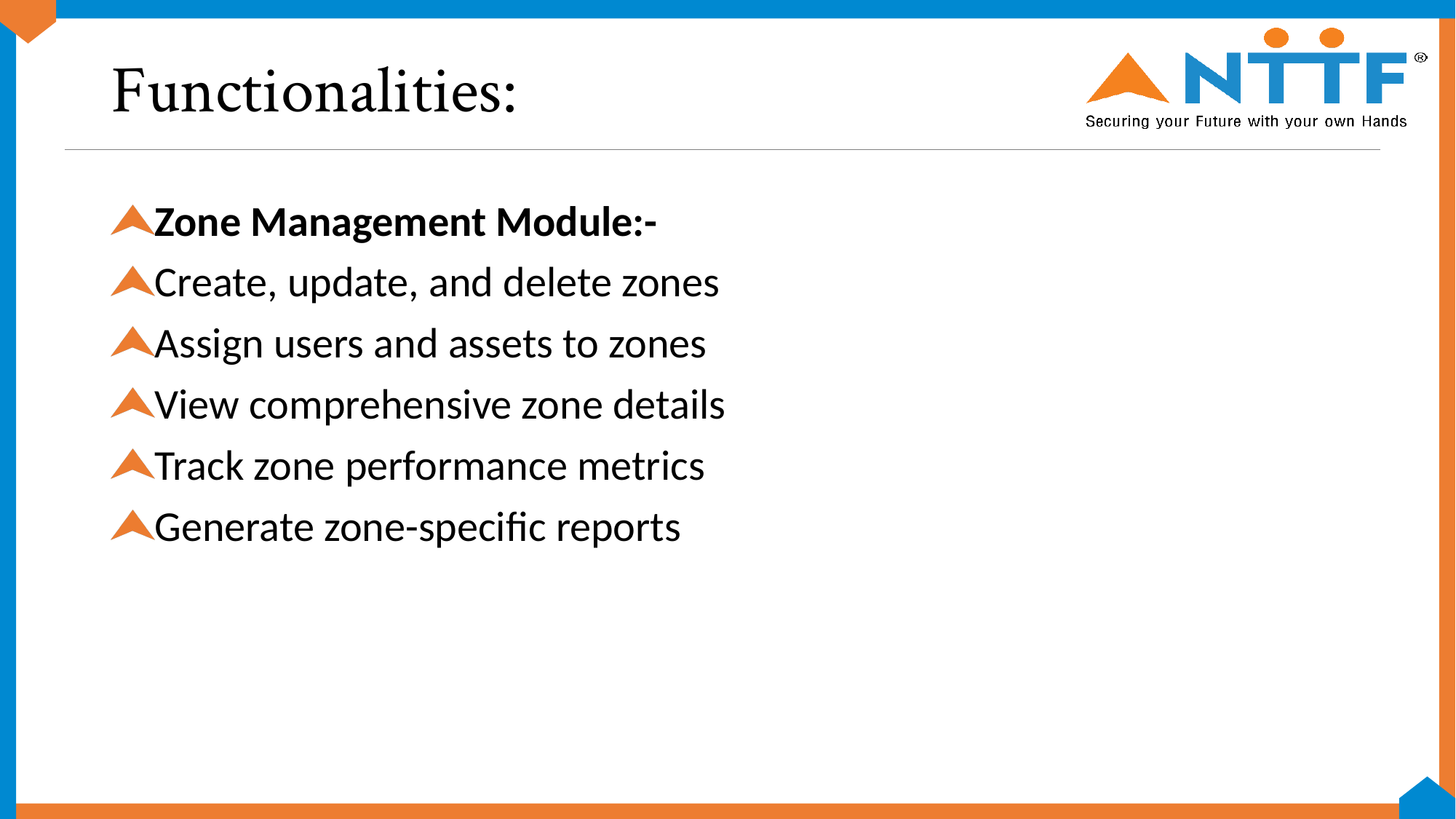

# Functionalities:
Zone Management Module:-
Create, update, and delete zones
Assign users and assets to zones
View comprehensive zone details
Track zone performance metrics
Generate zone-specific reports